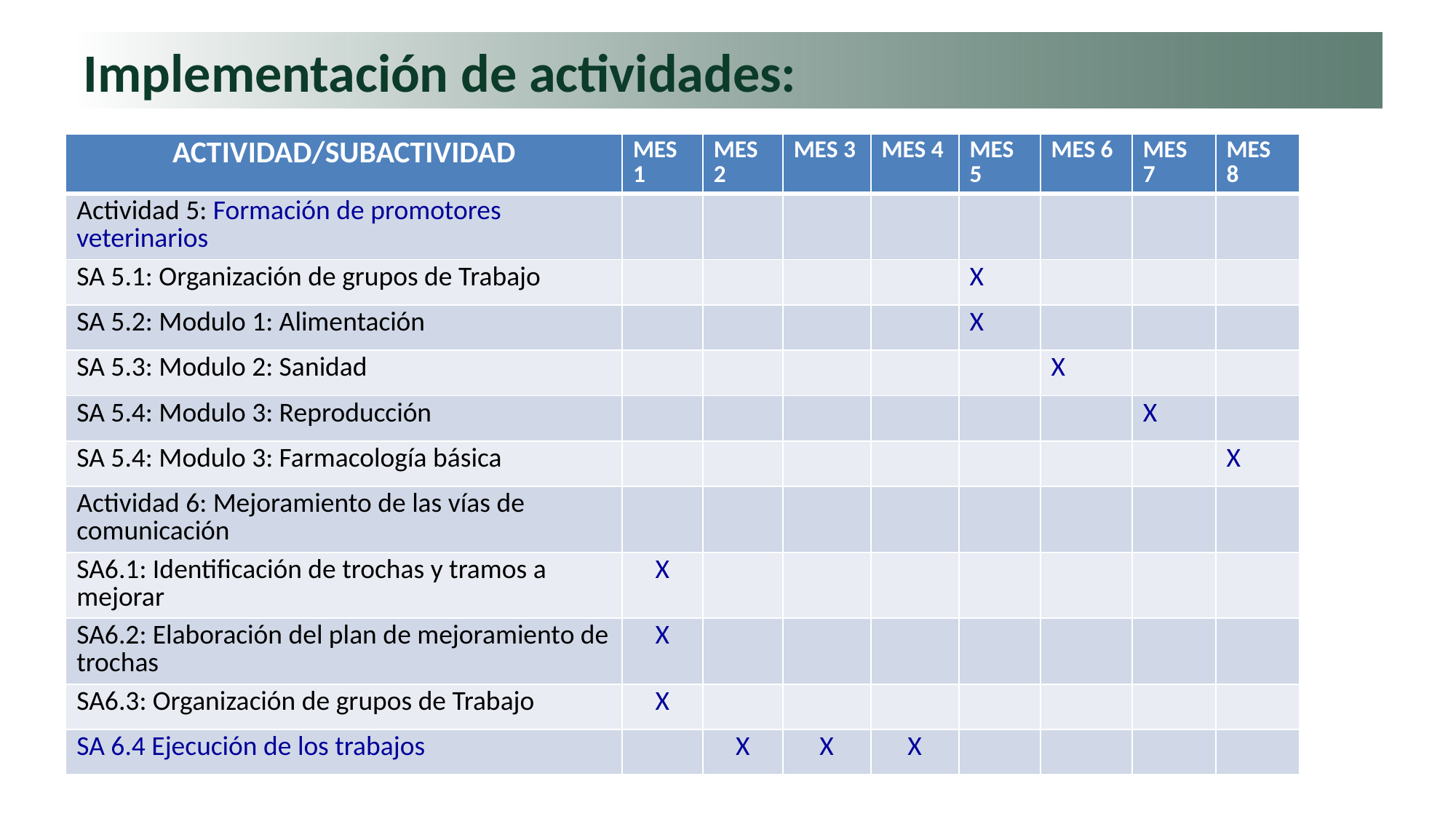

# Implementación de actividades:
| ACTIVIDAD/SUBACTIVIDAD | MES 1 | MES 2 | MES 3 | MES 4 | MES 5 | MES 6 | MES 7 | MES 8 |
| --- | --- | --- | --- | --- | --- | --- | --- | --- |
| Actividad 5: Formación de promotores veterinarios |  |  |  |  |  |  |  |  |
| SA 5.1: Organización de grupos de Trabajo |  |  |  |  | X |  |  |  |
| SA 5.2: Modulo 1: Alimentación |  |  |  |  | X |  |  |  |
| SA 5.3: Modulo 2: Sanidad |  |  |  |  |  | X |  |  |
| SA 5.4: Modulo 3: Reproducción |  |  |  |  |  |  | X |  |
| SA 5.4: Modulo 3: Farmacología básica |  |  |  |  |  |  |  | X |
| Actividad 6: Mejoramiento de las vías de comunicación |  |  |  |  |  |  |  |  |
| SA6.1: Identificación de trochas y tramos a mejorar | X |  |  |  |  |  |  |  |
| SA6.2: Elaboración del plan de mejoramiento de trochas | X |  |  |  |  |  |  |  |
| SA6.3: Organización de grupos de Trabajo | X |  |  |  |  |  |  |  |
| SA 6.4 Ejecución de los trabajos |  | X | X | X |  |  |  |  |